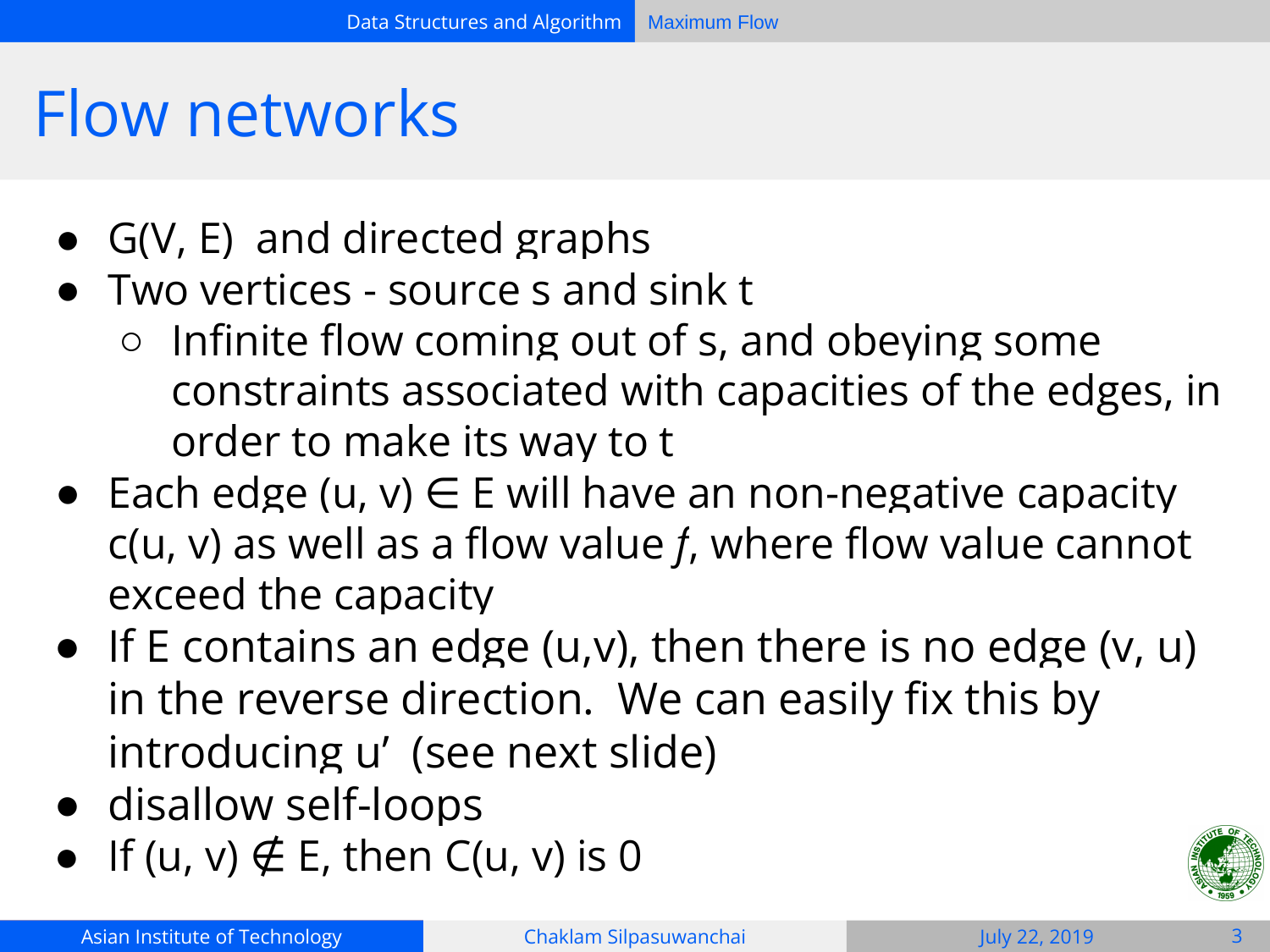

# Flow networks
G(V, E)  and directed graphs
Two vertices - source s and sink t
Infinite flow coming out of s, and obeying some constraints associated with capacities of the edges, in order to make its way to t
Each edge (u, v) ∈ E will have an non-negative capacity c(u, v) as well as a flow value f, where flow value cannot exceed the capacity
If E contains an edge (u,v), then there is no edge (v, u) in the reverse direction.  We can easily fix this by introducing u’  (see next slide)
disallow self-loops
If (u, v) ∉ E, then C(u, v) is 0
3